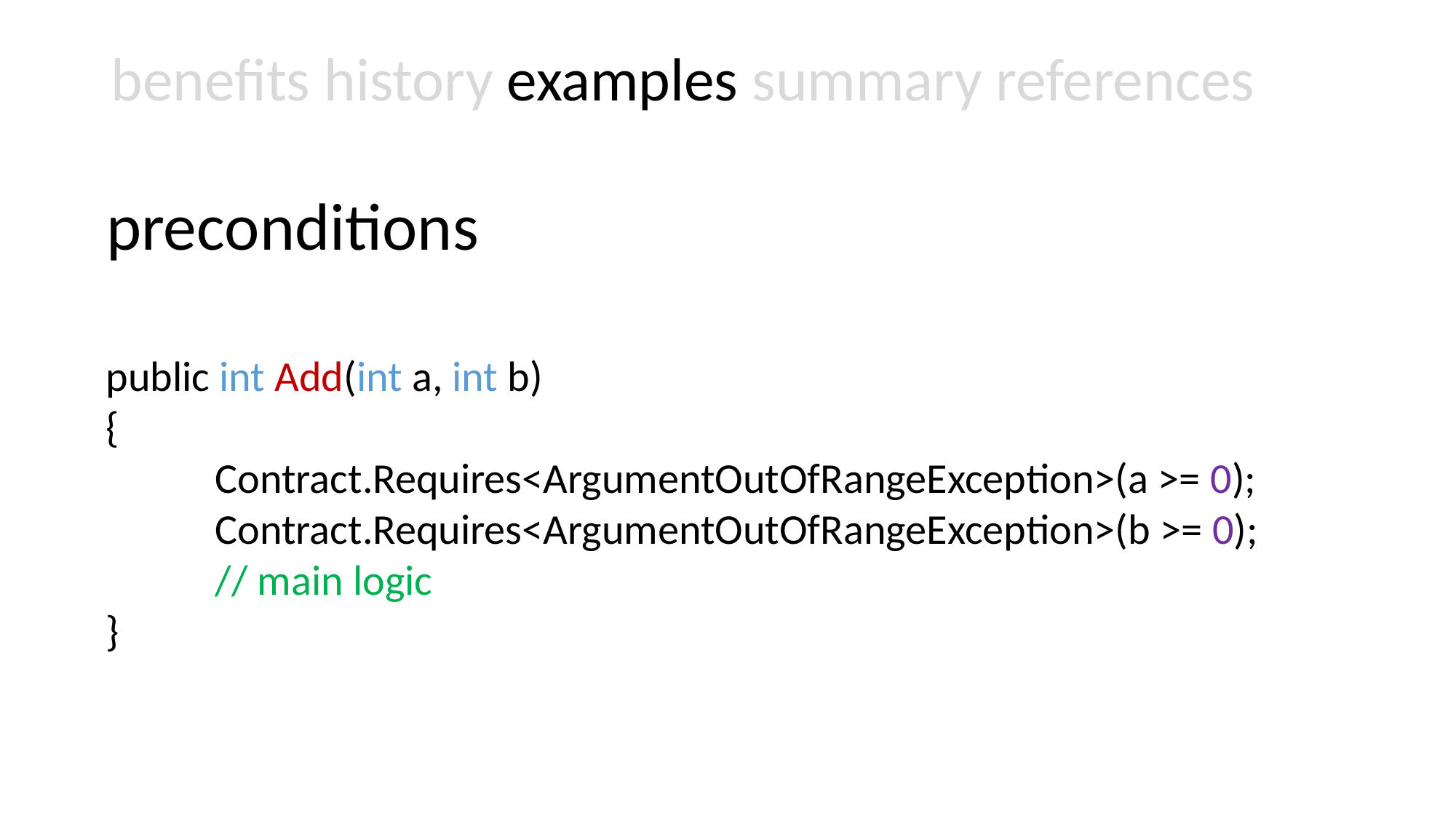

benefits history examples summary references
# preconditions
public int Add(int a, int b)
{
	Contract.Requires<ArgumentOutOfRangeException>(a >= 0);
	Contract.Requires<ArgumentOutOfRangeException>(b >= 0);
	// main logic
}